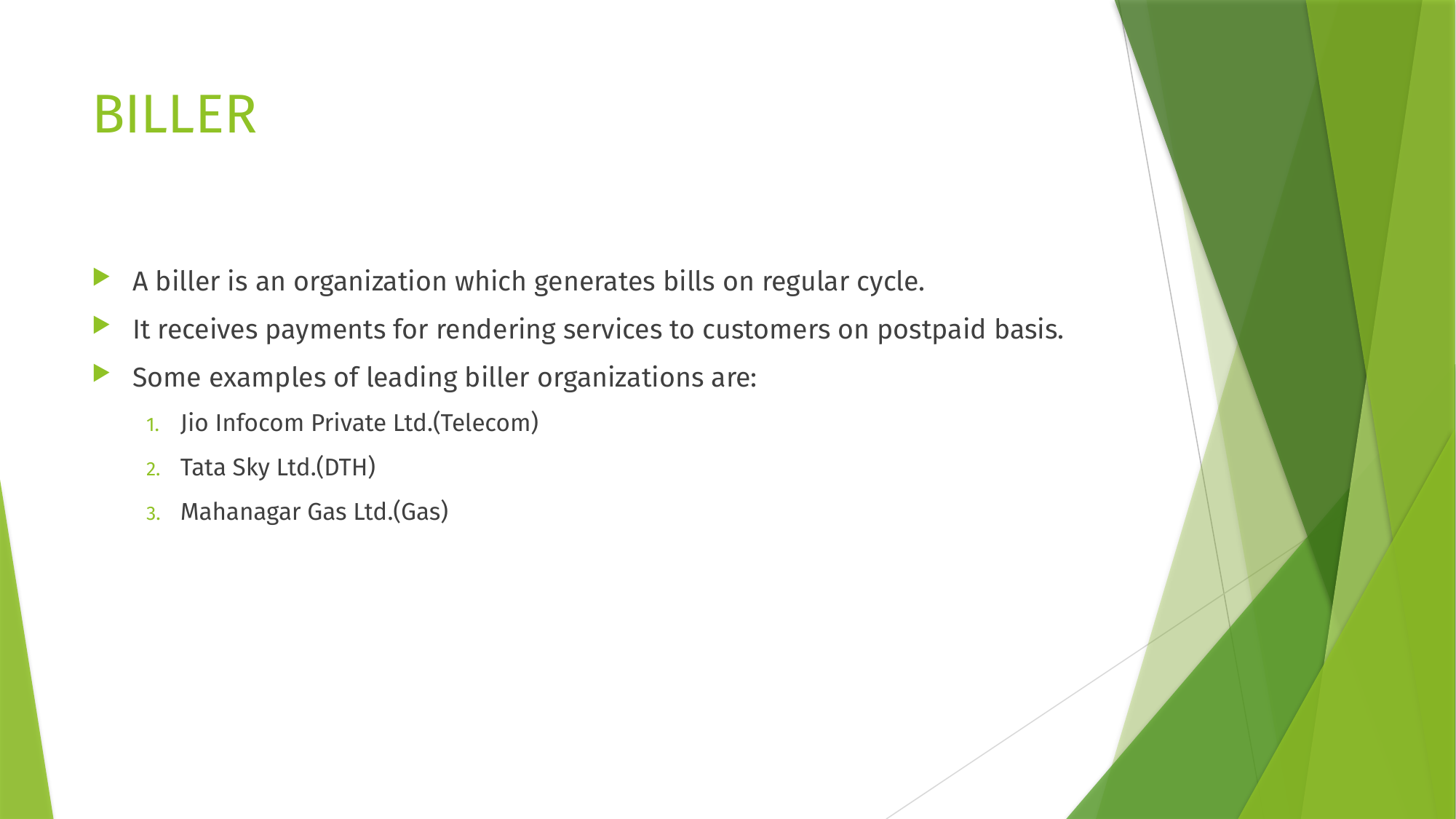

# BILLER
A biller is an organization which generates bills on regular cycle.
It receives payments for rendering services to customers on postpaid basis.
Some examples of leading biller organizations are:
Jio Infocom Private Ltd.(Telecom)
Tata Sky Ltd.(DTH)
Mahanagar Gas Ltd.(Gas)